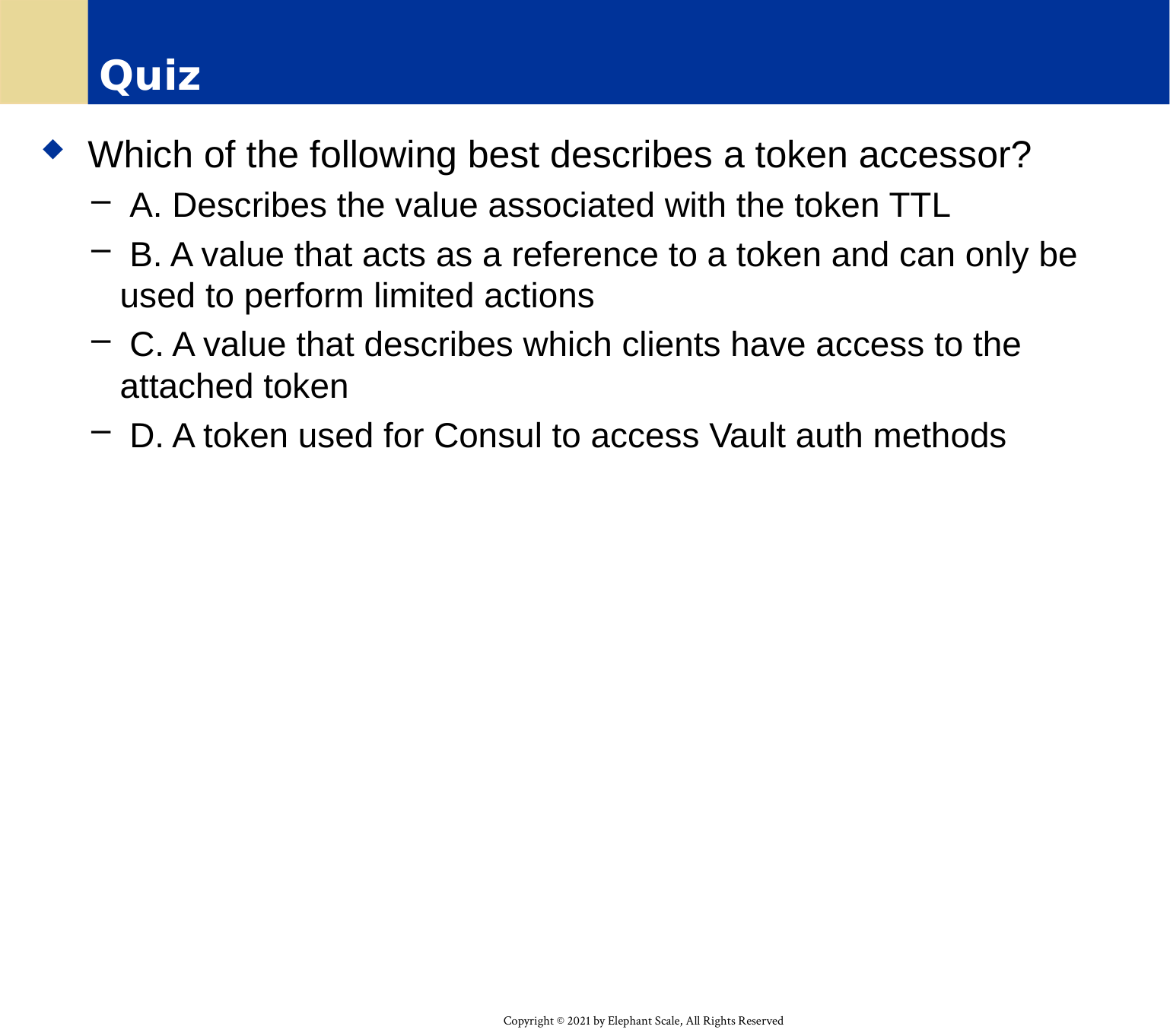

# Quiz
 Which of the following best describes a token accessor?
 A. Describes the value associated with the token TTL
 B. A value that acts as a reference to a token and can only be used to perform limited actions
 C. A value that describes which clients have access to the attached token
 D. A token used for Consul to access Vault auth methods
Copyright © 2021 by Elephant Scale, All Rights Reserved